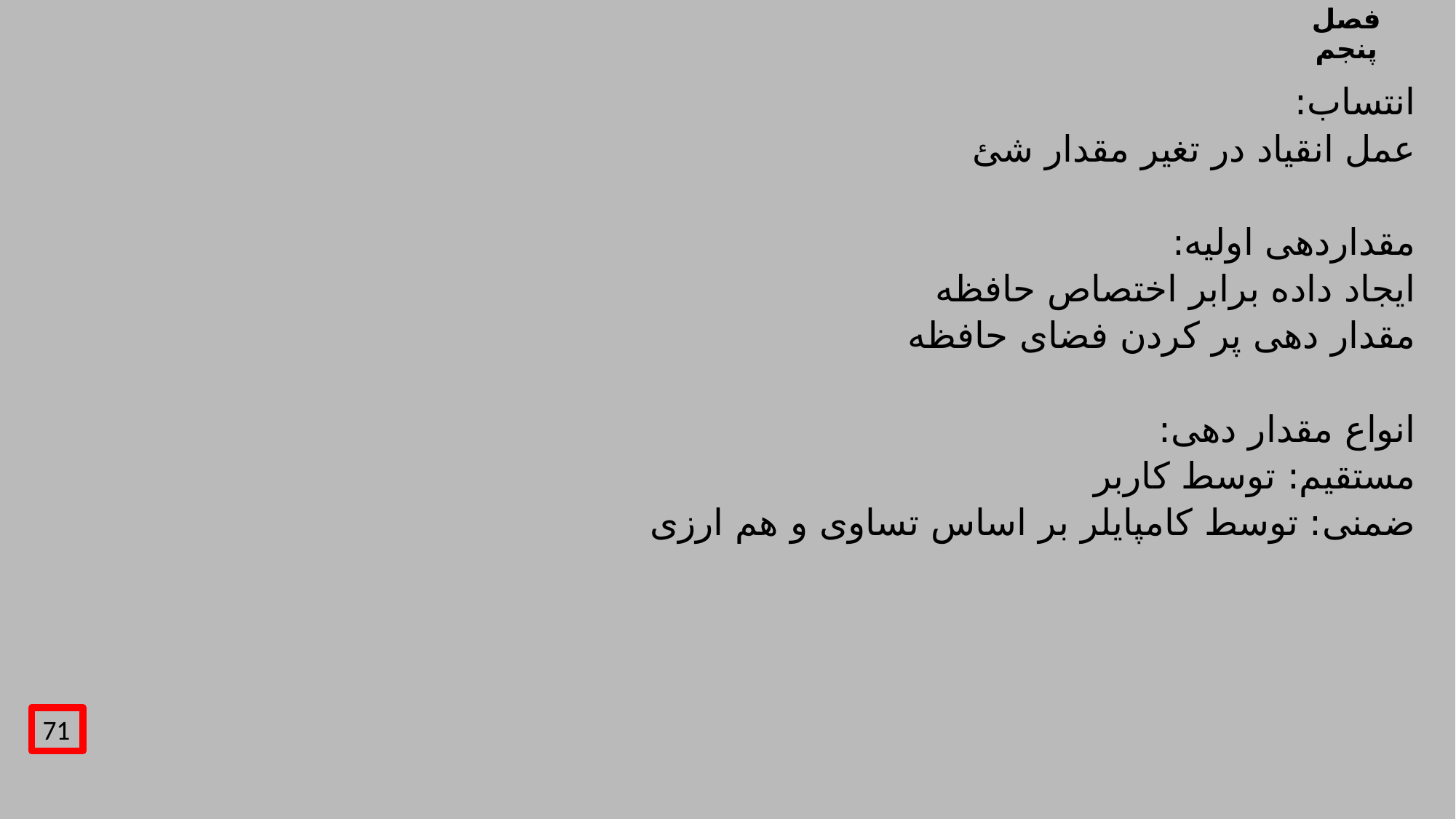

# فصل پنجم
انتساب:
عمل انقیاد در تغیر مقدار شئ

مقداردهی اولیه:
ایجاد داده برابر اختصاص حافظه
مقدار دهی پر کردن فضای حافظه

انواع مقدار دهی:
مستقیم: توسط کاربر
ضمنی: توسط کامپایلر بر اساس تساوی و هم ارزی

71